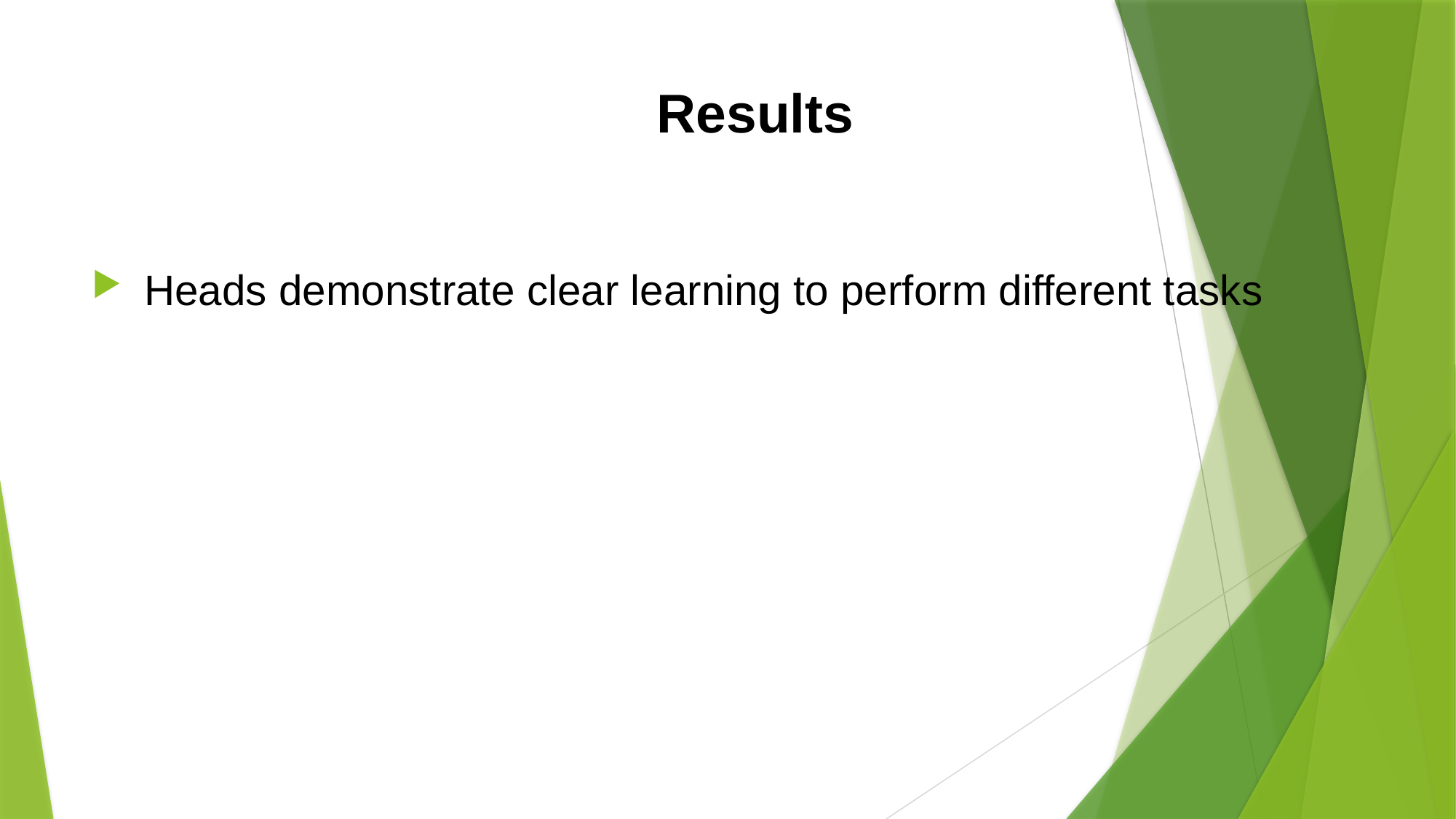

# Results
 Heads demonstrate clear learning to perform different tasks